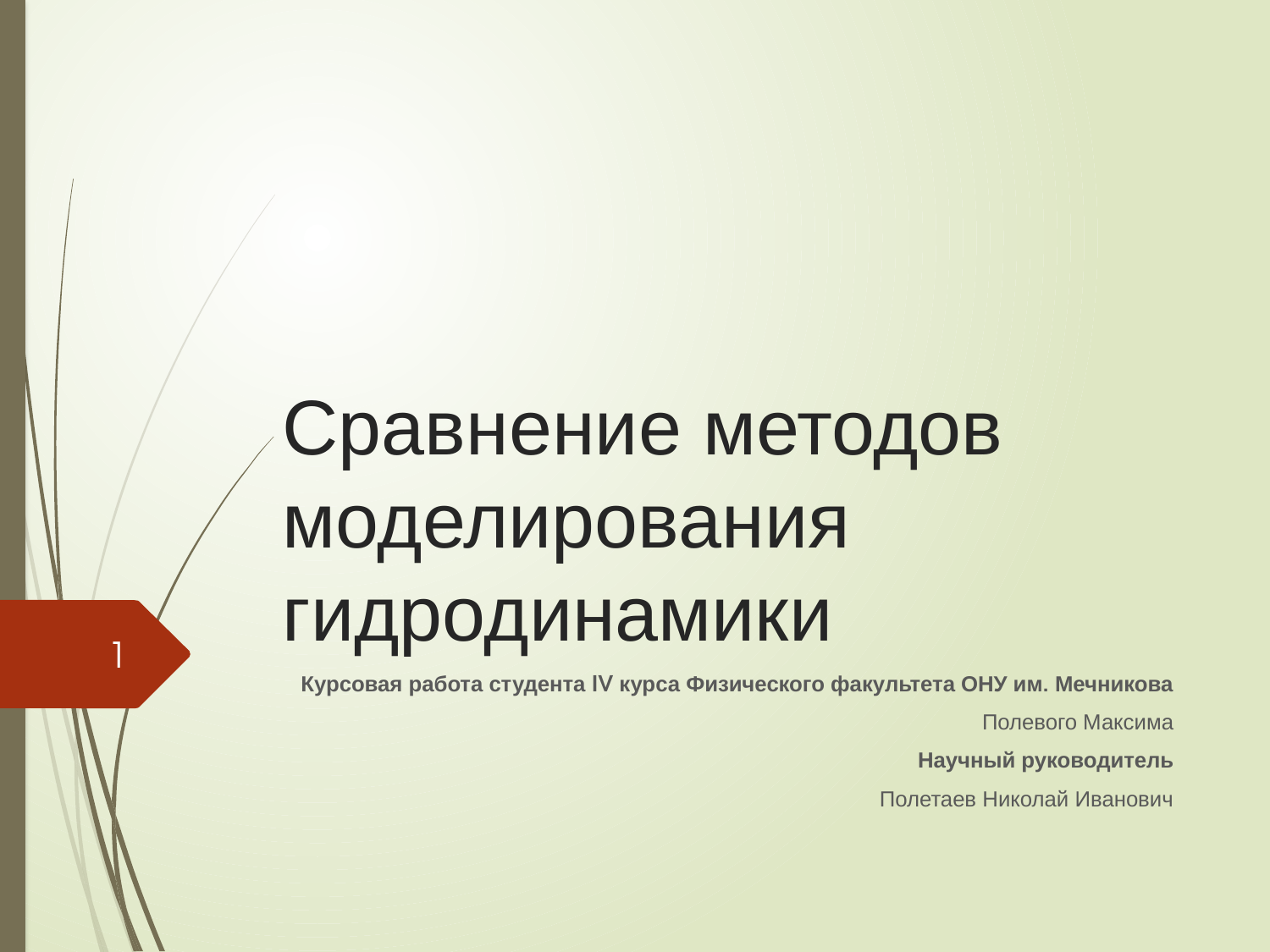

# Сравнение методов моделирования гидродинамики
1
Курсовая работа студента IV курса Физического факультета ОНУ им. Мечникова
Полевого Максима
Научный руководитель
Полетаев Николай Иванович